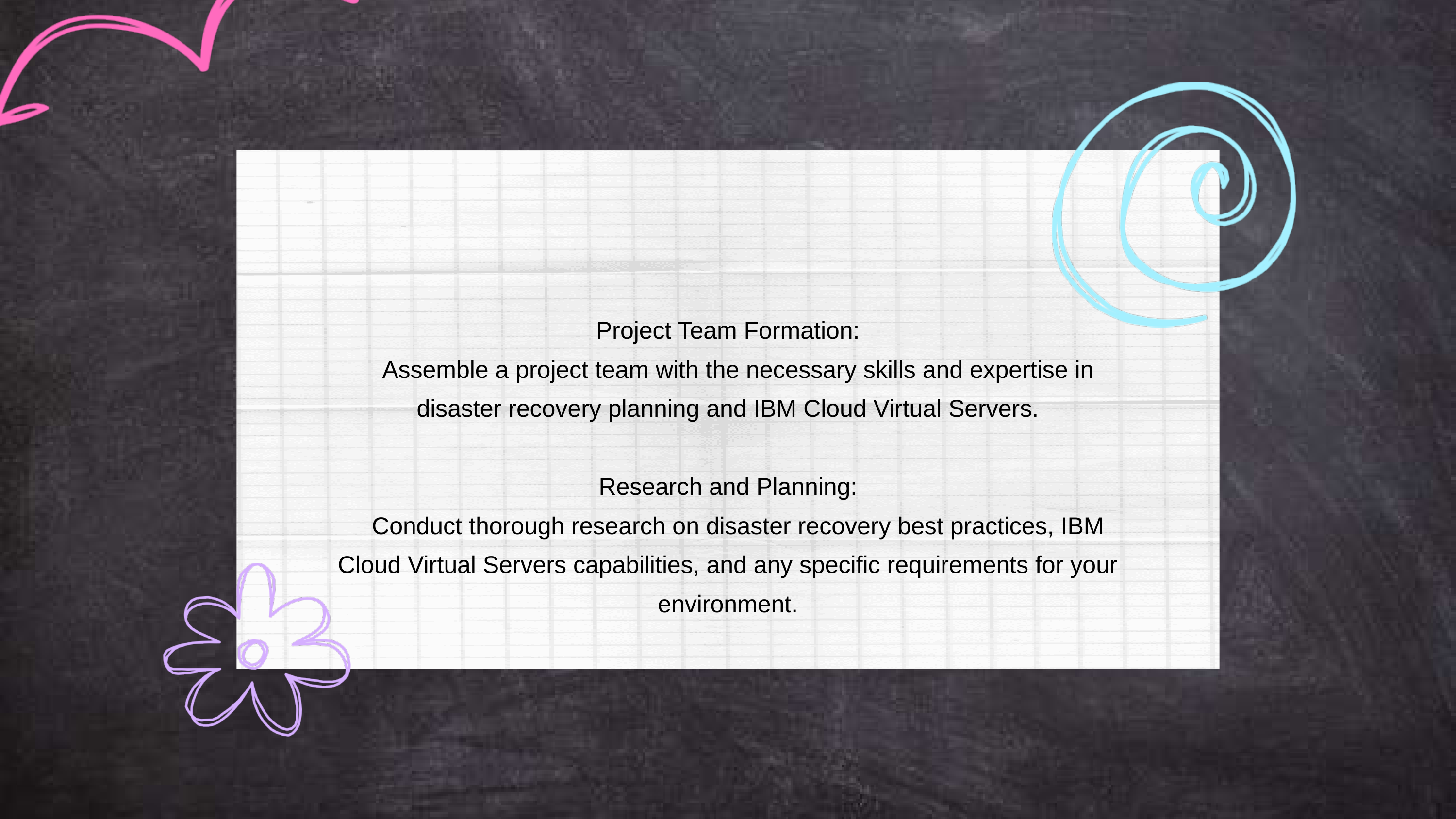

Project Team Formation:
   Assemble a project team with the necessary skills and expertise in disaster recovery planning and IBM Cloud Virtual Servers.

Research and Planning:
   Conduct thorough research on disaster recovery best practices, IBM Cloud Virtual Servers capabilities, and any specific requirements for your environment.